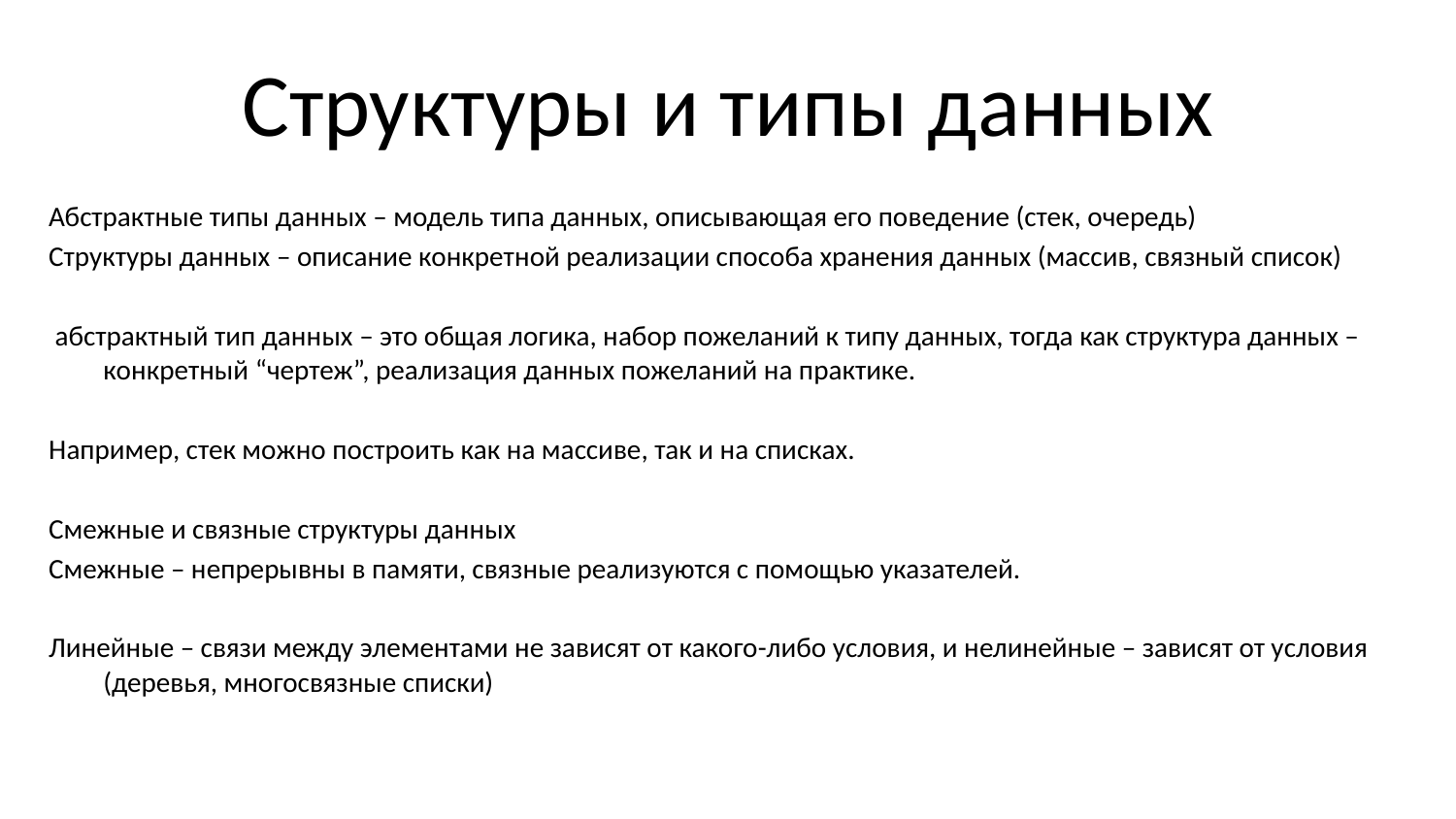

# Структуры и типы данных
Абстрактные типы данных – модель типа данных, описывающая его поведение (стек, очередь)
Структуры данных – описание конкретной реализации способа хранения данных (массив, связный список)

 абстрактный тип данных – это общая логика, набор пожеланий к типу данных, тогда как структура данных – конкретный “чертеж”, реализация данных пожеланий на практике.

Например, стек можно построить как на массиве, так и на списках.

Смежные и связные структуры данных
Смежные – непрерывны в памяти, связные реализуются с помощью указателей.

Линейные – связи между элементами не зависят от какого-либо условия, и нелинейные – зависят от условия (деревья, многосвязные списки)